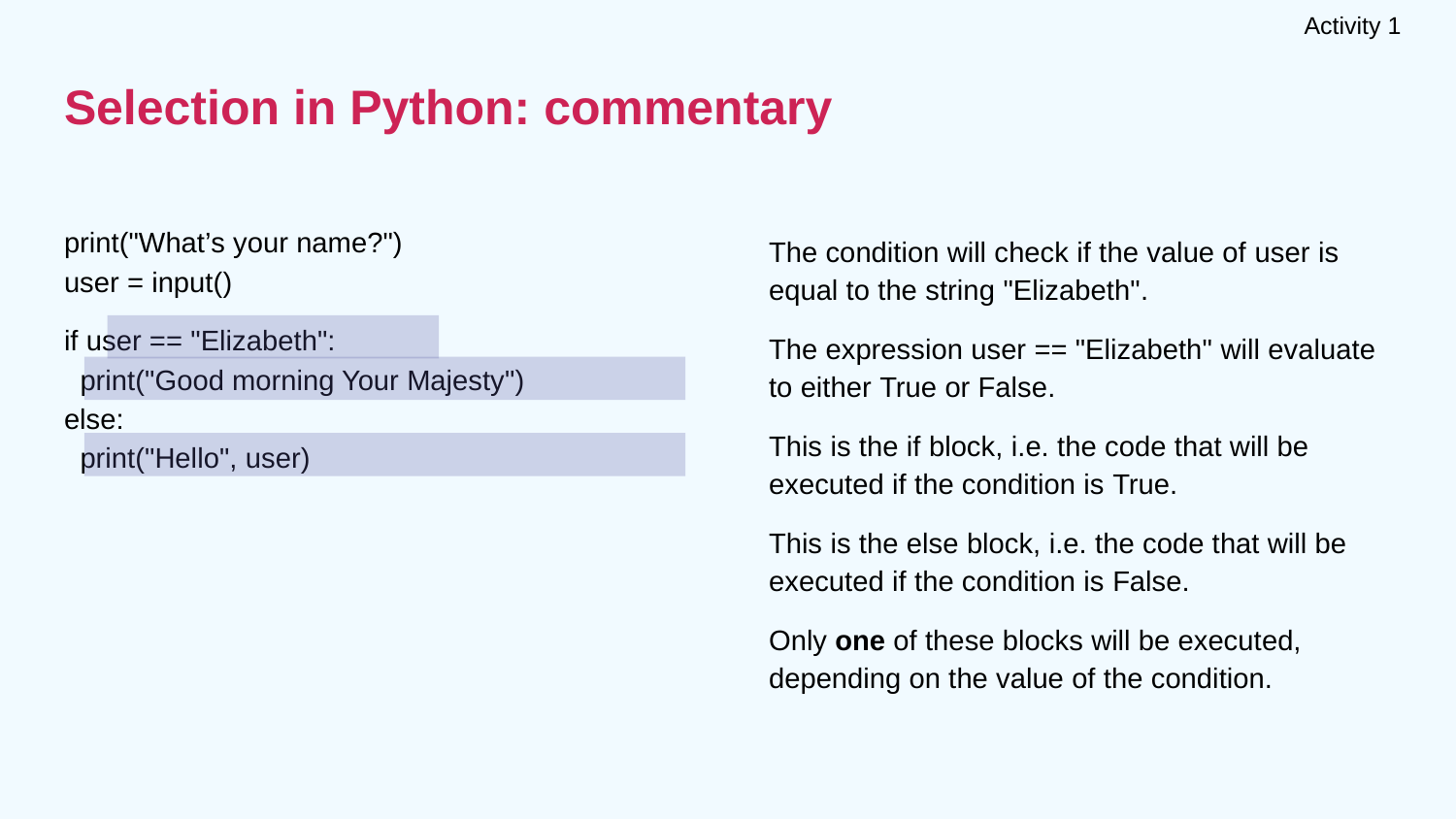

Activity 1
Selection in Python: commentary
print("What’s your name?")
user = input()
if user == "Elizabeth":
  print("Good morning Your Majesty")
else:
  print("Hello", user)
The condition will check if the value of user is equal to the string "Elizabeth".
The expression user == "Elizabeth" will evaluate to either True or False.

This is the if block, i.e. the code that will be executed if the condition is True.

This is the else block, i.e. the code that will be executed if the condition is False.
Only one of these blocks will be executed, depending on the value of the condition.